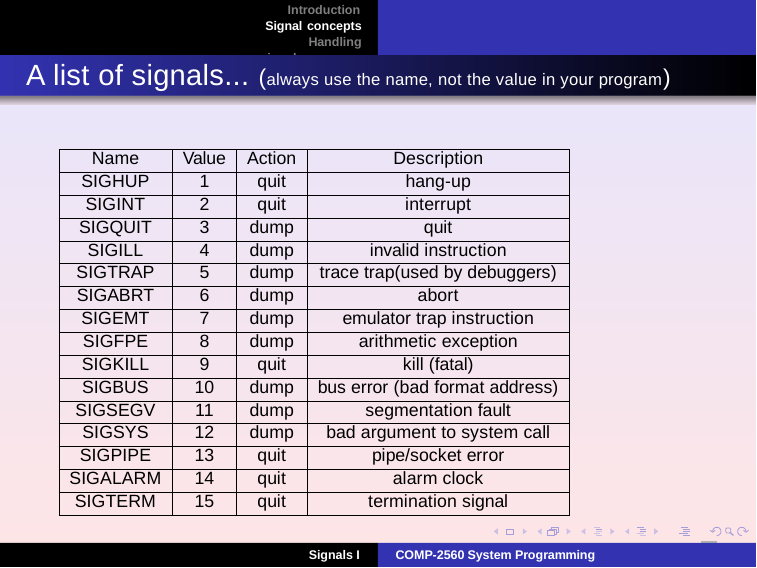

Introduction  Signal concepts  Handling signals

# A list of signals... (always use the name, not the value in your program)

| Name | Value | Action | Description |
| --- | --- | --- | --- |
| SIGHUP | 1 | quit | hang-up |
| SIGINT | 2 | quit | interrupt |
| SIGQUIT | 3 | dump | quit |
| SIGILL | 4 | dump | invalid instruction |
| SIGTRAP | 5 | dump | trace trap(used by debuggers) |
| SIGABRT | 6 | dump | abort |
| SIGEMT | 7 | dump | emulator trap instruction |
| SIGFPE | 8 | dump | arithmetic exception |
| SIGKILL | 9 | quit | kill (fatal) |
| SIGBUS | 10 | dump | bus error (bad format address) |
| SIGSEGV | 11 | dump | segmentation fault |
| SIGSYS | 12 | dump | bad argument to system call |
| SIGPIPE | 13 | quit | pipe/socket error |
| SIGALARM | 14 | quit | alarm clock |
| SIGTERM | 15 | quit | termination signal |

7

Signals I
COMP-2560 System Programming